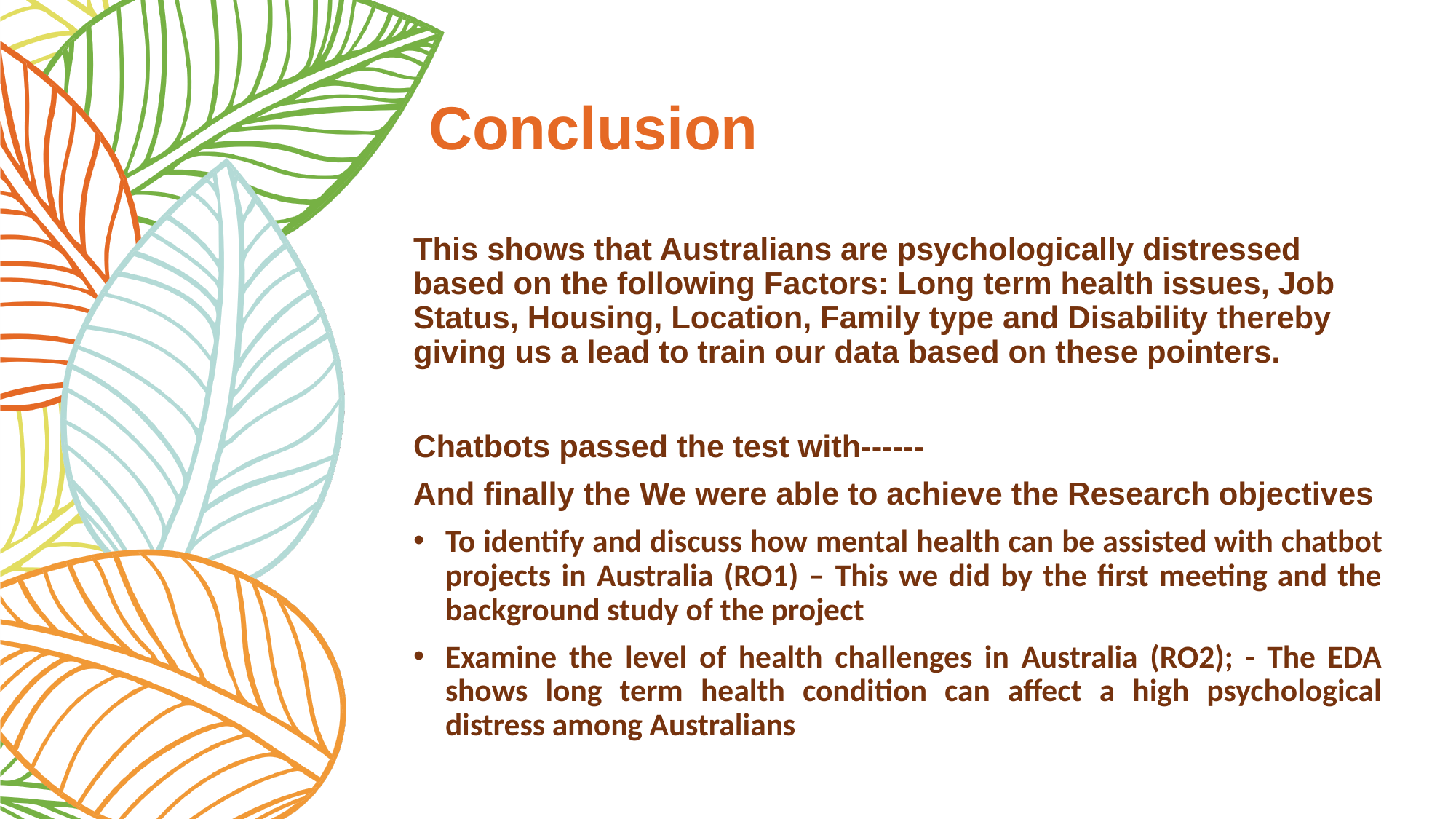

# Conclusion
This shows that Australians are psychologically distressed based on the following Factors: Long term health issues, Job Status, Housing, Location, Family type and Disability thereby giving us a lead to train our data based on these pointers.

Chatbots passed the test with------
And finally the We were able to achieve the Research objectives
To identify and discuss how mental health can be assisted with chatbot projects in Australia (RO1) – This we did by the first meeting and the background study of the project
Examine the level of health challenges in Australia (RO2); - The EDA shows long term health condition can affect a high psychological distress among Australians